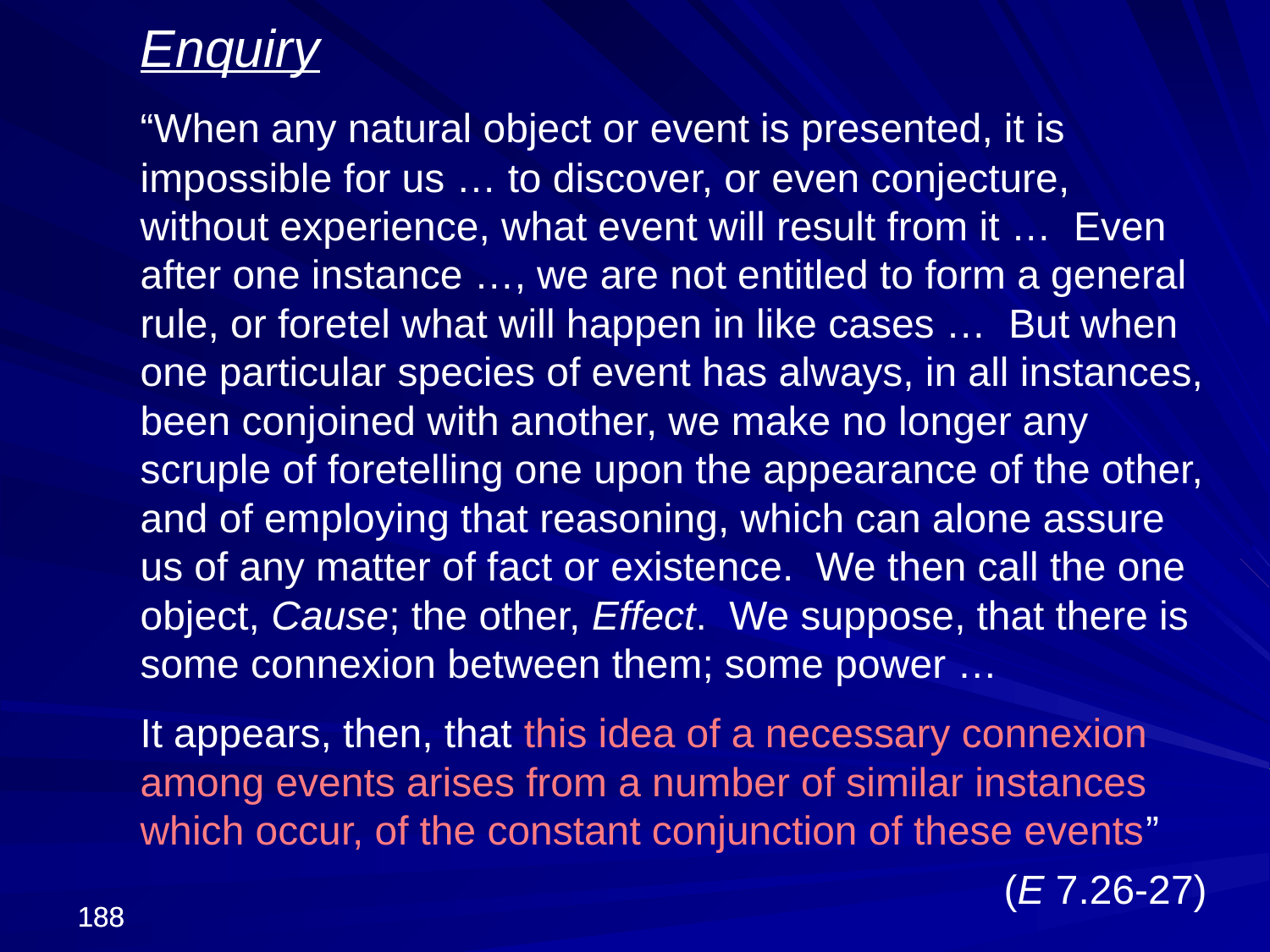

Enquiry
	“When any natural object or event is presented, it is impossible for us … to discover, or even conjecture, without experience, what event will result from it …  Even after one instance …, we are not entitled to form a general rule, or foretel what will happen in like cases …  But when one particular species of event has always, in all instances, been conjoined with another, we make no longer any scruple of foretelling one upon the appearance of the other, and of employing that reasoning, which can alone assure us of any matter of fact or existence.  We then call the one object, Cause; the other, Effect.  We suppose, that there is some connexion between them; some power …
	It appears, then, that this idea of a necessary connexion among events arises from a number of similar instances which occur, of the constant conjunction of these events”
(E 7.26-27)
188
188